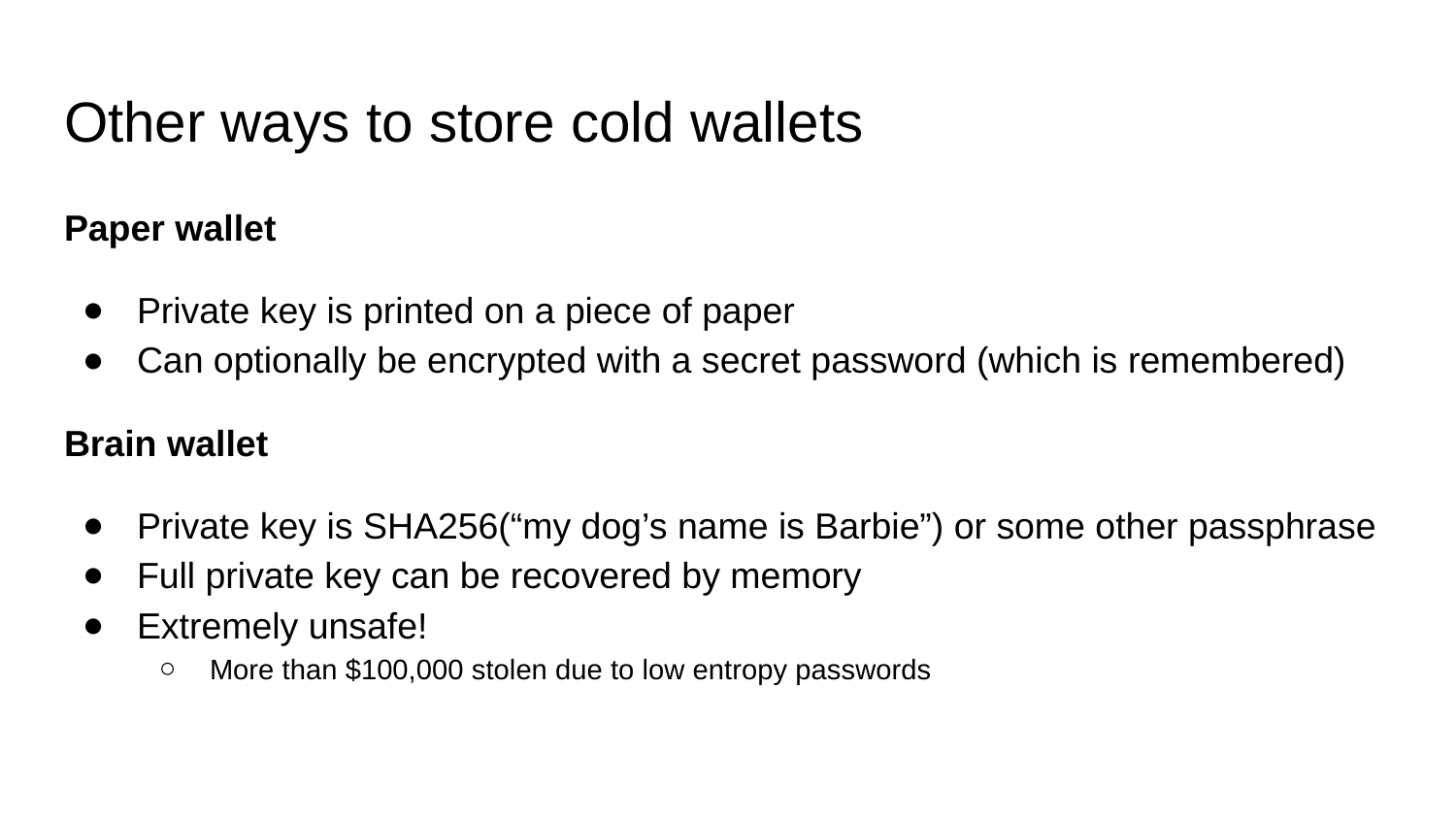

# Other ways to store cold wallets
Paper wallet
Private key is printed on a piece of paper
Can optionally be encrypted with a secret password (which is remembered)
Brain wallet
Private key is SHA256(“my dog’s name is Barbie”) or some other passphrase
Full private key can be recovered by memory
Extremely unsafe!
More than $100,000 stolen due to low entropy passwords